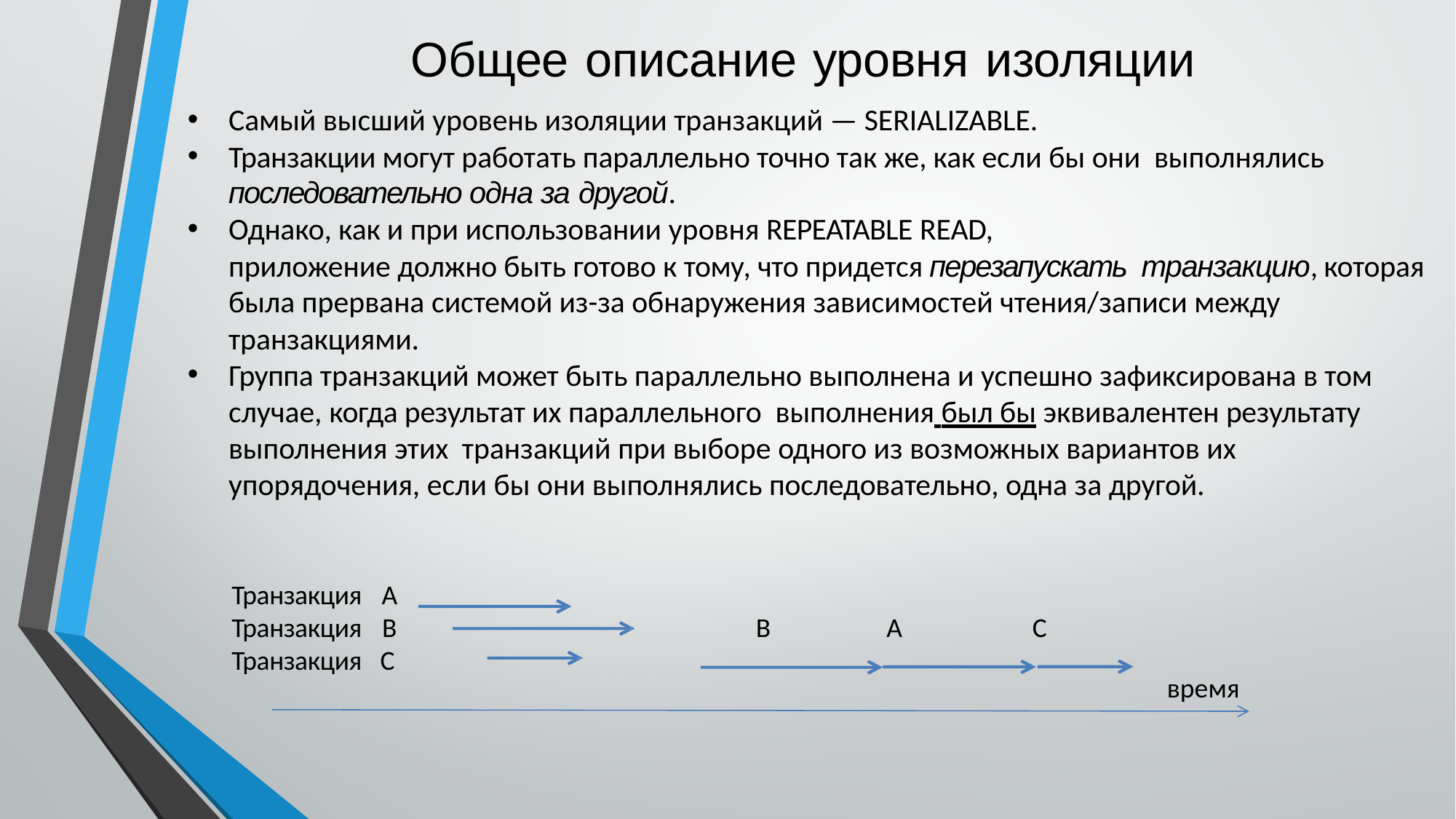

# Общее описание уровня изоляции
Самый высший уровень изоляции транзакций — SERIALIZABLE.
Транзакции могут работать параллельно точно так же, как если бы они  выполнялись последовательно одна за другой.
Однако, как и при использовании уровня REPEATABLE READ,
приложение должно быть готово к тому, что придется перезапускать  транзакцию, которая была прервана системой из-за обнаружения зависимостей чтения/записи между транзакциями.
Группа транзакций может быть параллельно выполнена и успешно зафиксирована в том случае, когда результат их параллельного  выполнения был бы эквивалентен результату выполнения этих  транзакций при выборе одного из возможных вариантов их упорядочения, если бы они выполнялись последовательно, одна за другой.
Транзакция A  Транзакция B  Транзакция   C

B	A	C

время